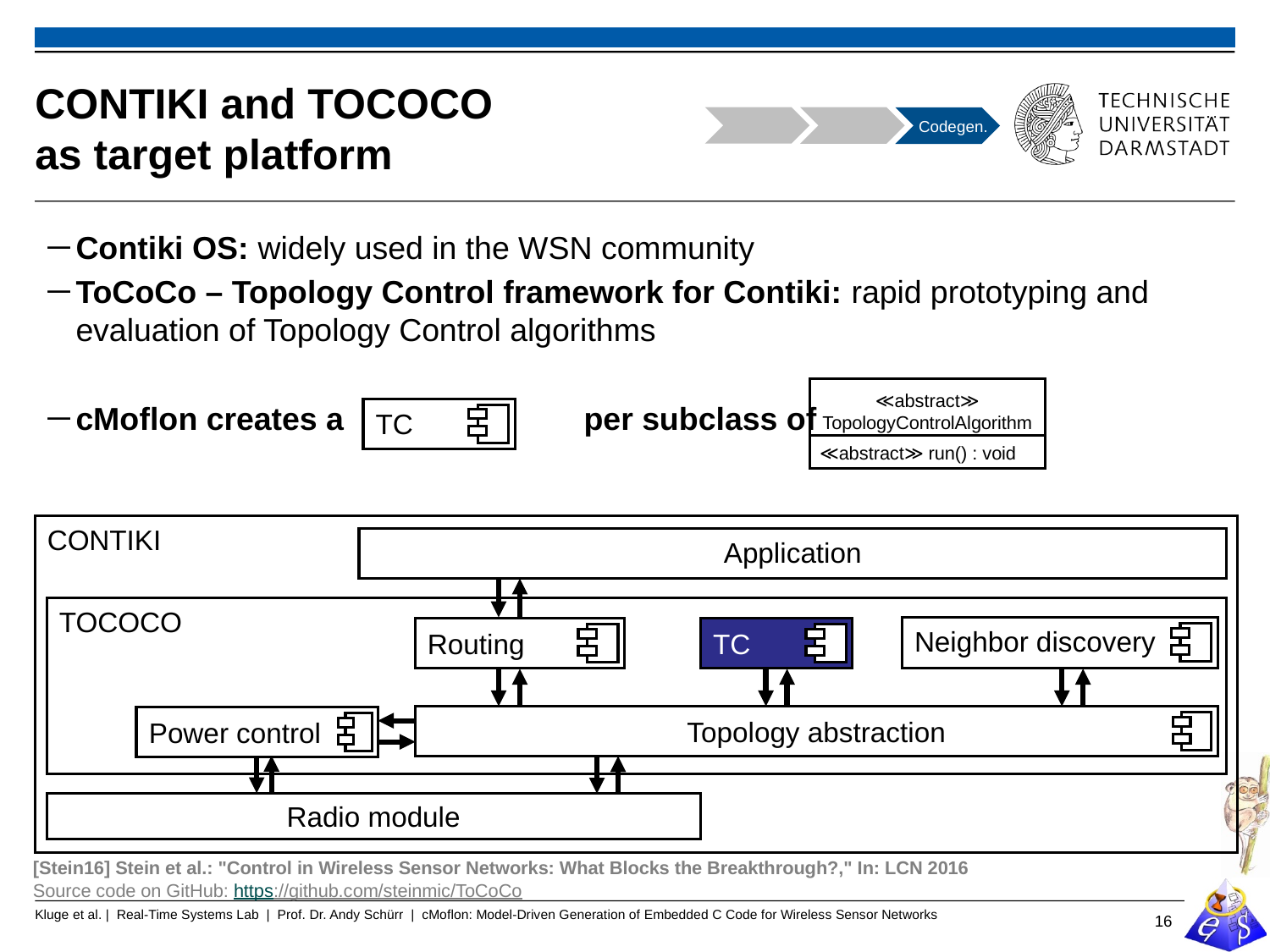

# Contiki and ToCoCo as target platform

Codegen.
Contiki OS: widely used in the WSN community
ToCoCo – Topology Control framework for Contiki: rapid prototyping and evaluation of Topology Control algorithms

cMoflon creates a		per subclass of
≪abstract≫
TopologyControlAlgorithm

≪abstract≫ run() : void
TC

Contiki
Application
ToCoCo
Neighbor discovery

Routing

TC

Topology abstraction

Power control

Radio module
[Stein16] Stein et al.: "Control in Wireless Sensor Networks: What Blocks the Breakthrough?," In: LCN 2016
Source code on GitHub: https://github.com/steinmic/ToCoCo
16
Kluge et al. |  Real-Time Systems Lab  |  Prof. Dr. Andy Schürr  |  cMoflon: Model-Driven Generation of Embedded C Code for Wireless Sensor Networks